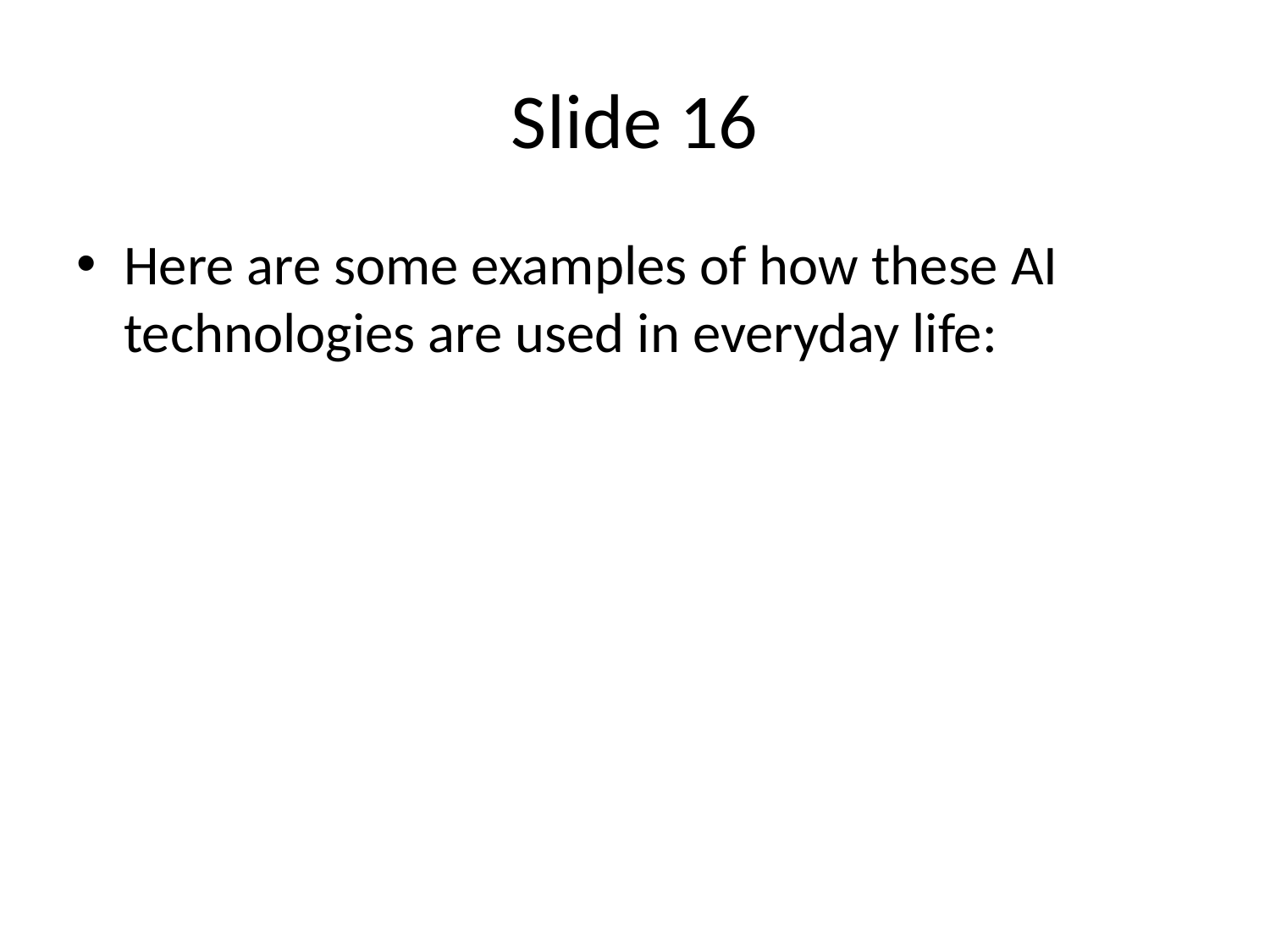

# Slide 16
Here are some examples of how these AI technologies are used in everyday life: